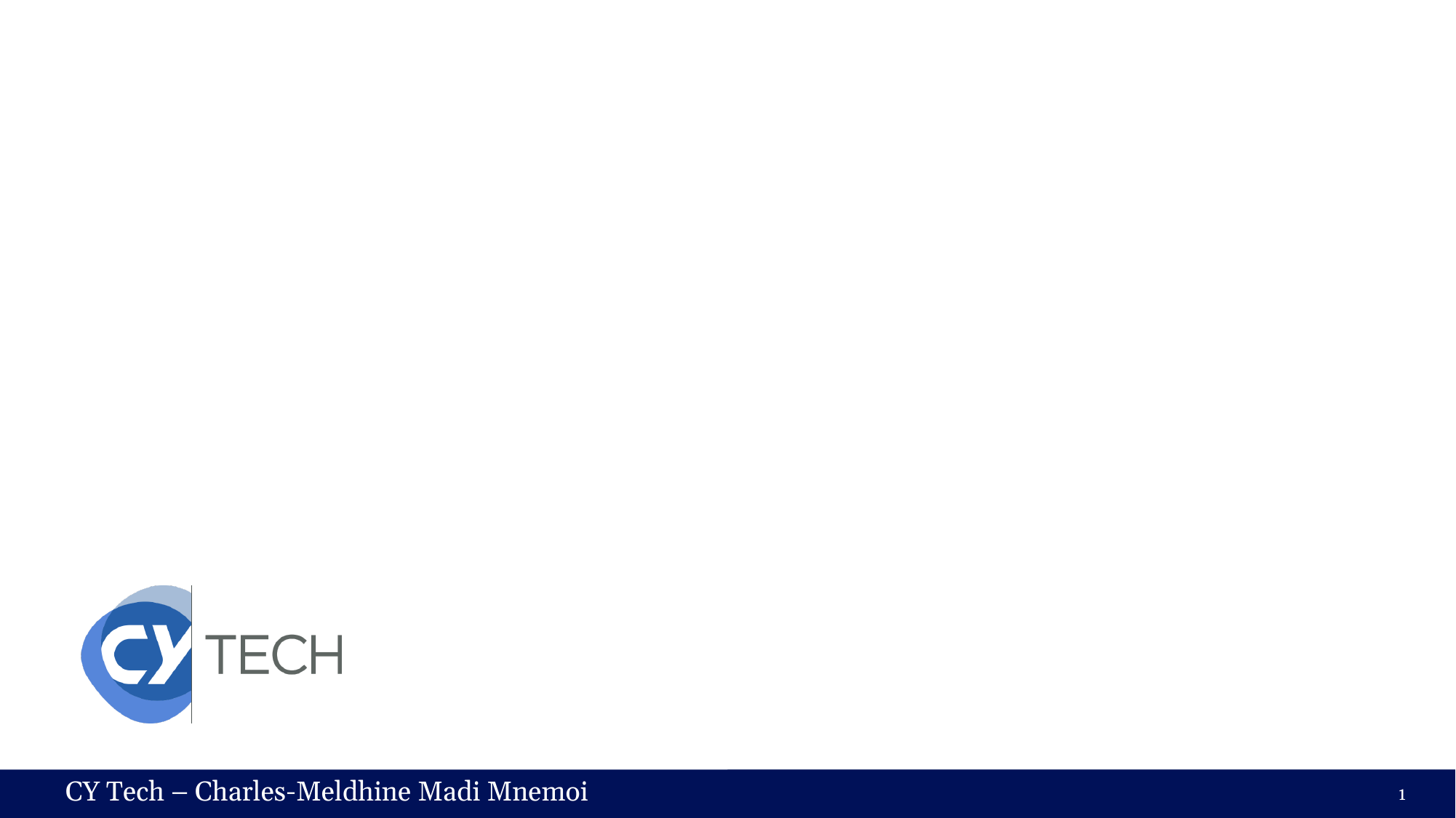

# Traitement de données Big Data avec Spark
Charles-Meldhine Madi Mnemoi – Programmation Fonctionnelle
CY Tech – Charles-Meldhine Madi Mnemoi
1